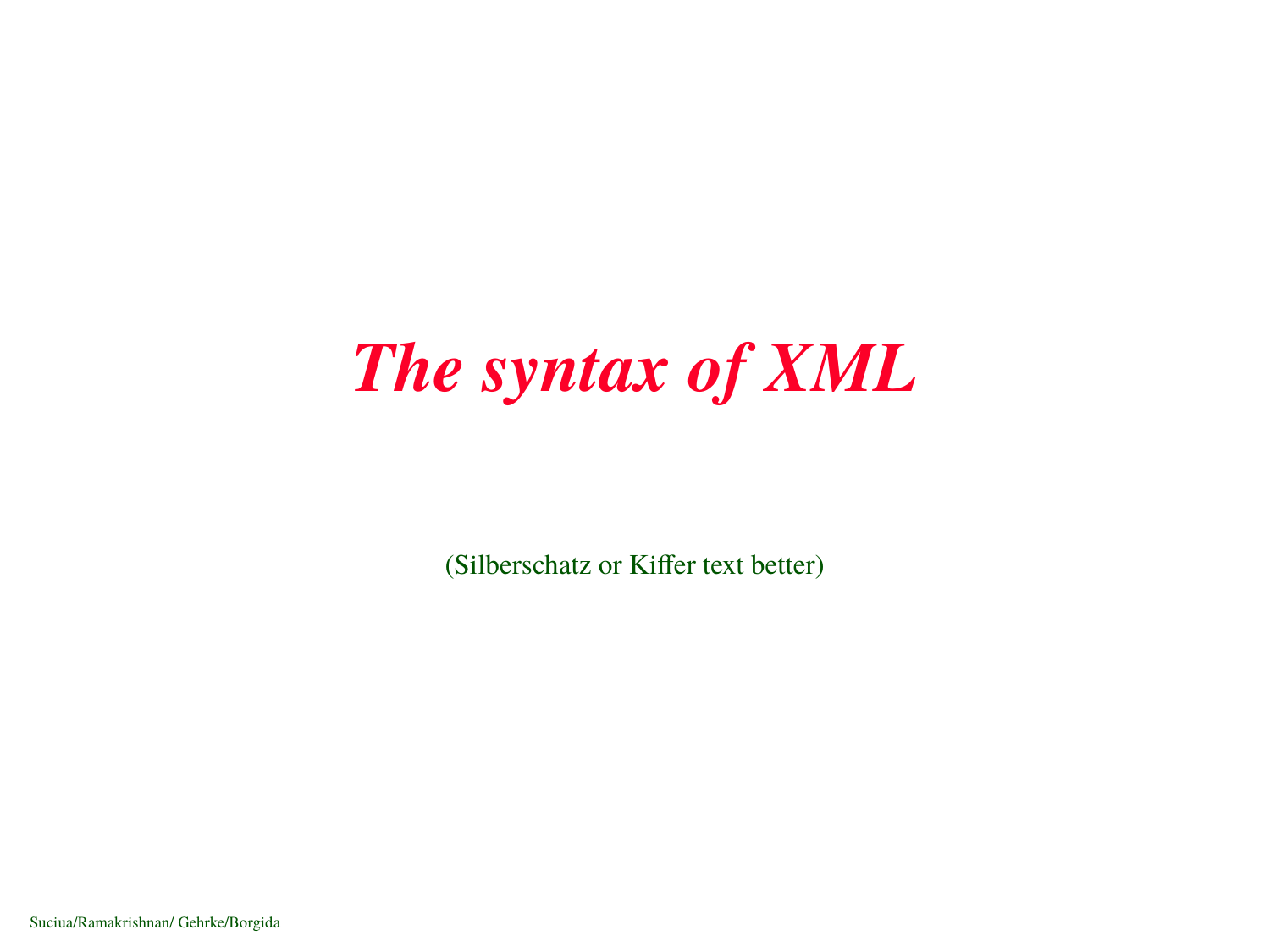

# The syntax of XML
(Silberschatz or Kiffer text better)